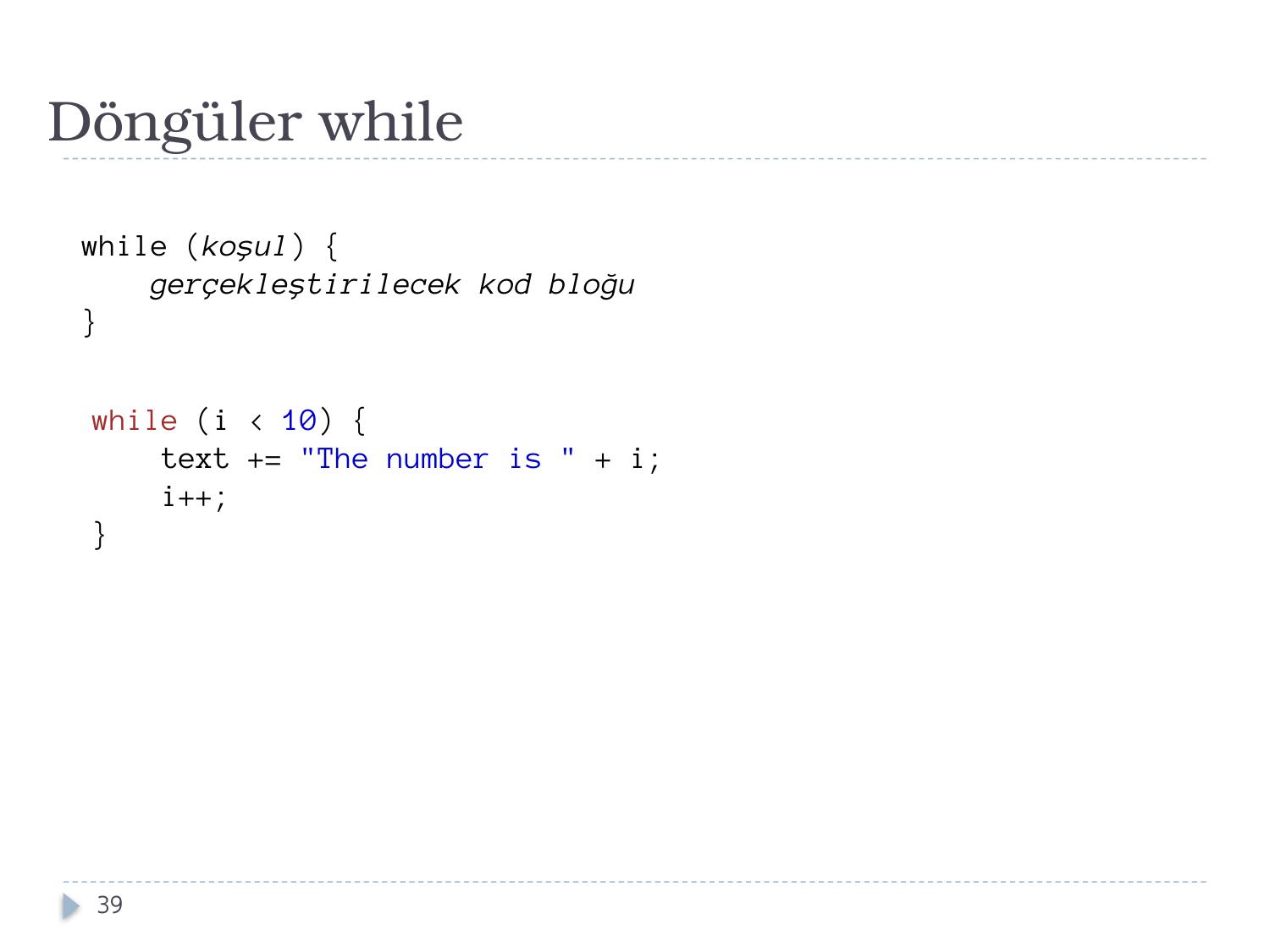

# Döngüler while
while (koşul) {
    gerçekleştirilecek kod bloğu
}
while (i < 10) {
    text += "The number is " + i;
    i++;
}
39